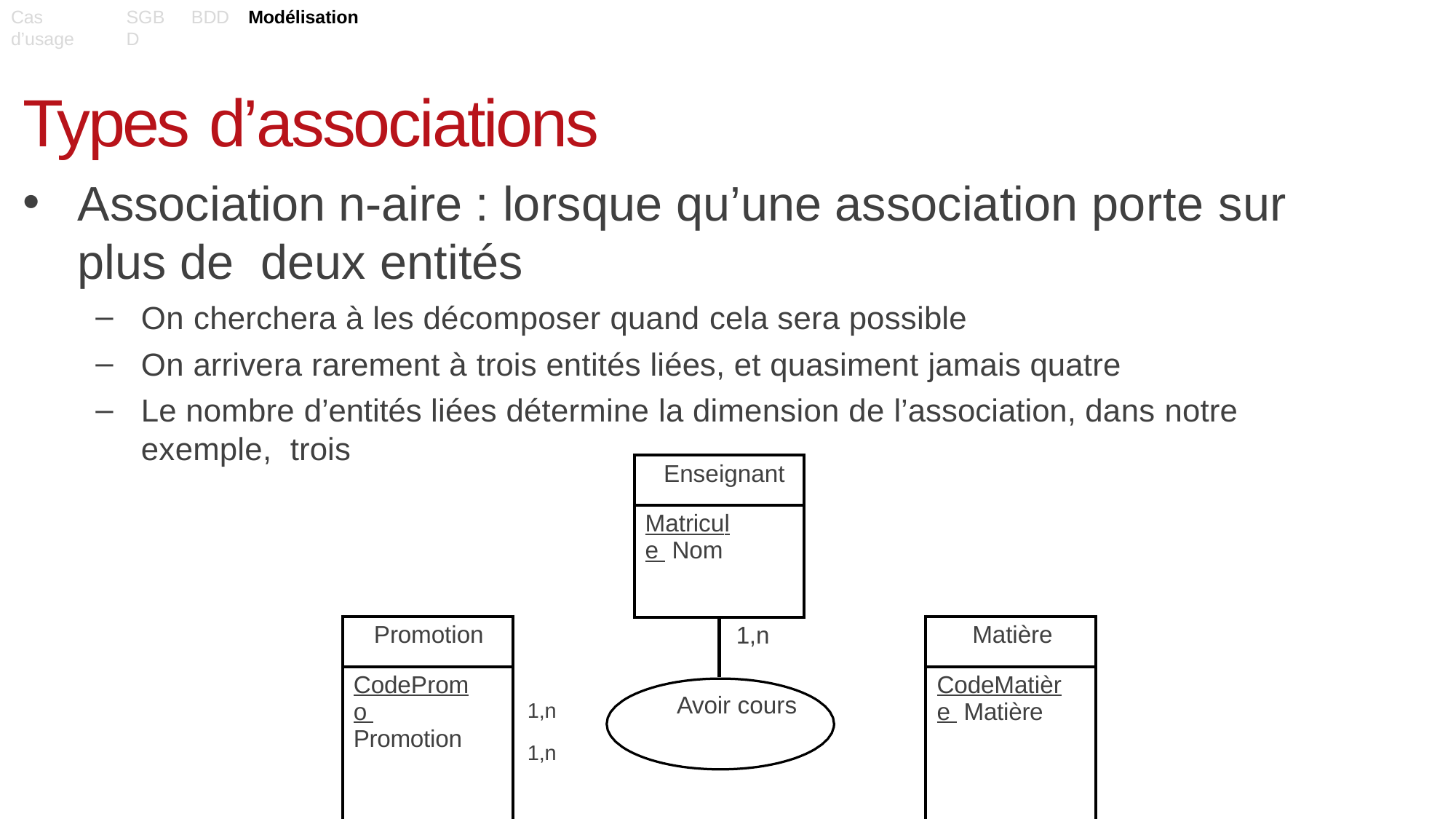

Page 23
Cas d’usage
SGBD
BDD	Modélisation
Types d’associations
Association n-aire : lorsque qu’une association porte sur plus de  deux entités
On cherchera à les décomposer quand cela sera possible
On arrivera rarement à trois entités liées, et quasiment jamais quatre
Le nombre d’entités liées détermine la dimension de l’association, dans notre exemple,  trois
| Enseignant |  |
| --- | --- |
| Matricule Nom |  |
|  | 1,n |
| Promotion | 1,n Avoir cours 1,n | Matière |
| --- | --- | --- |
| CodePromo Promotion |  | CodeMatière Matière |
|  |  |  |